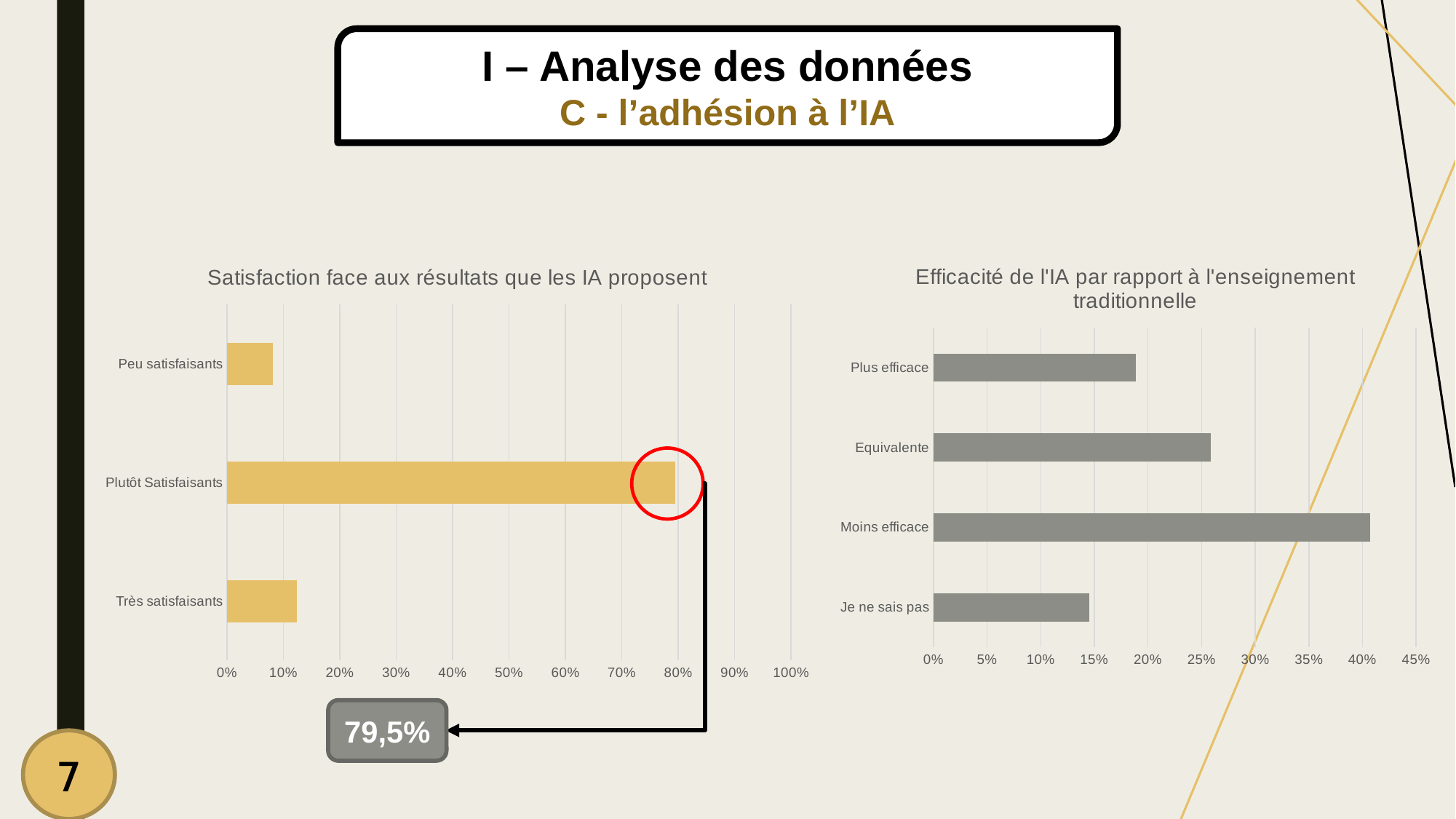

I – Analyse des données
C - l’adhésion à l’IA

### Chart: Satisfaction face aux résultats que les IA proposent

| Category |  |
|---|---|
| Très satisfaisants | 0.12351945854483926 |
| Plutôt Satisfaisants | 0.7952622673434856 |
| Peu satisfaisants | 0.08121827411167512 |

### Chart: Efficacité de l'IA par rapport à l'enseignement traditionnelle

| Category |  |
|---|---|
| Je ne sais pas | 0.14536741214057508 |
| Moins efficace | 0.4073482428115016 |
| Equivalente | 0.25878594249201275 |
| Plus efficace | 0.18849840255591055 |
79,5%
7